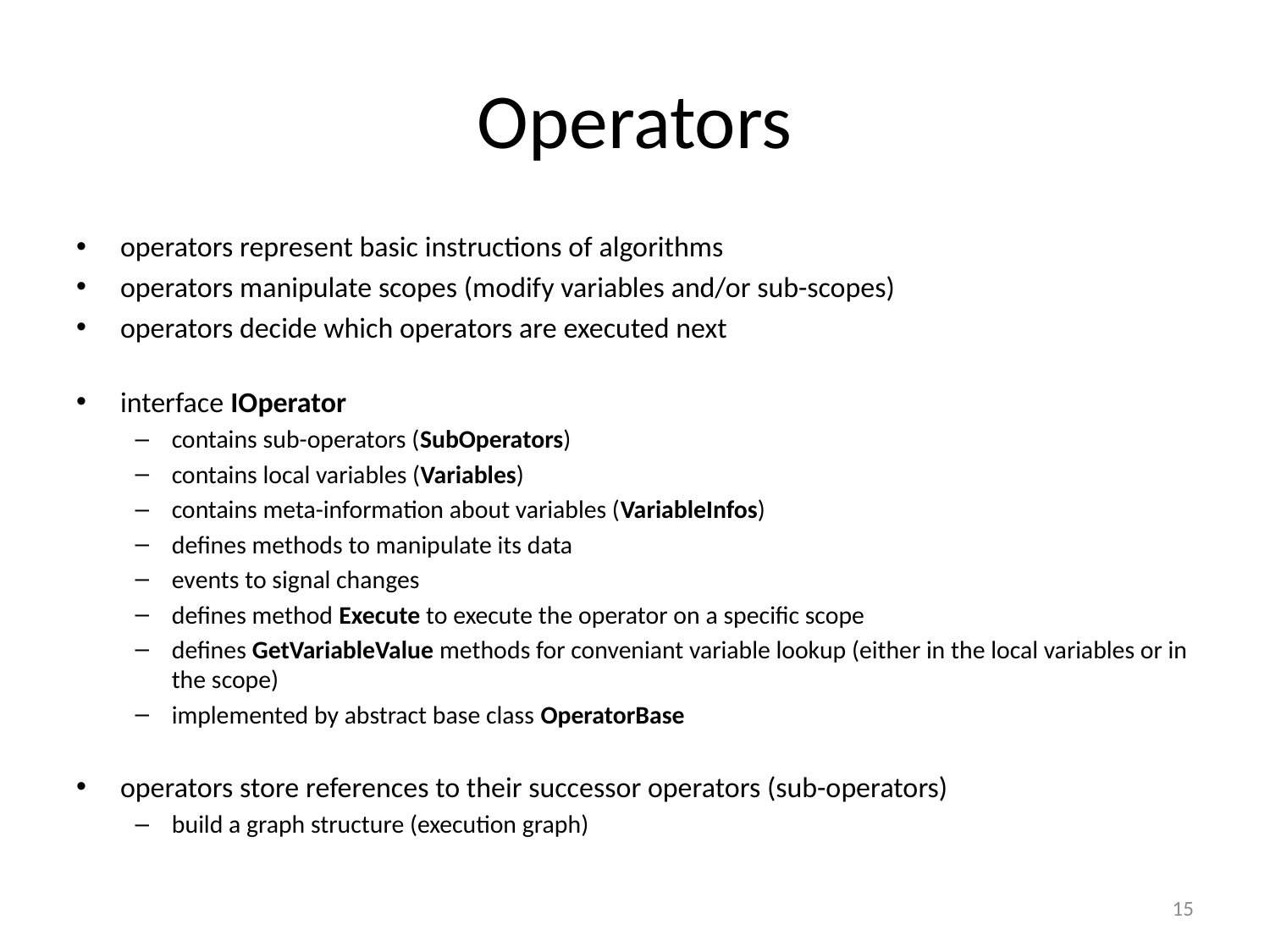

# Operators
operators represent basic instructions of algorithms
operators manipulate scopes (modify variables and/or sub-scopes)
operators decide which operators are executed next

interface IOperator
contains sub-operators (SubOperators)
contains local variables (Variables)
contains meta-information about variables (VariableInfos)
defines methods to manipulate its data
events to signal changes
defines method Execute to execute the operator on a specific scope
defines GetVariableValue methods for conveniant variable lookup (either in the local variables or in the scope)
implemented by abstract base class OperatorBase

operators store references to their successor operators (sub-operators)
build a graph structure (execution graph)
15